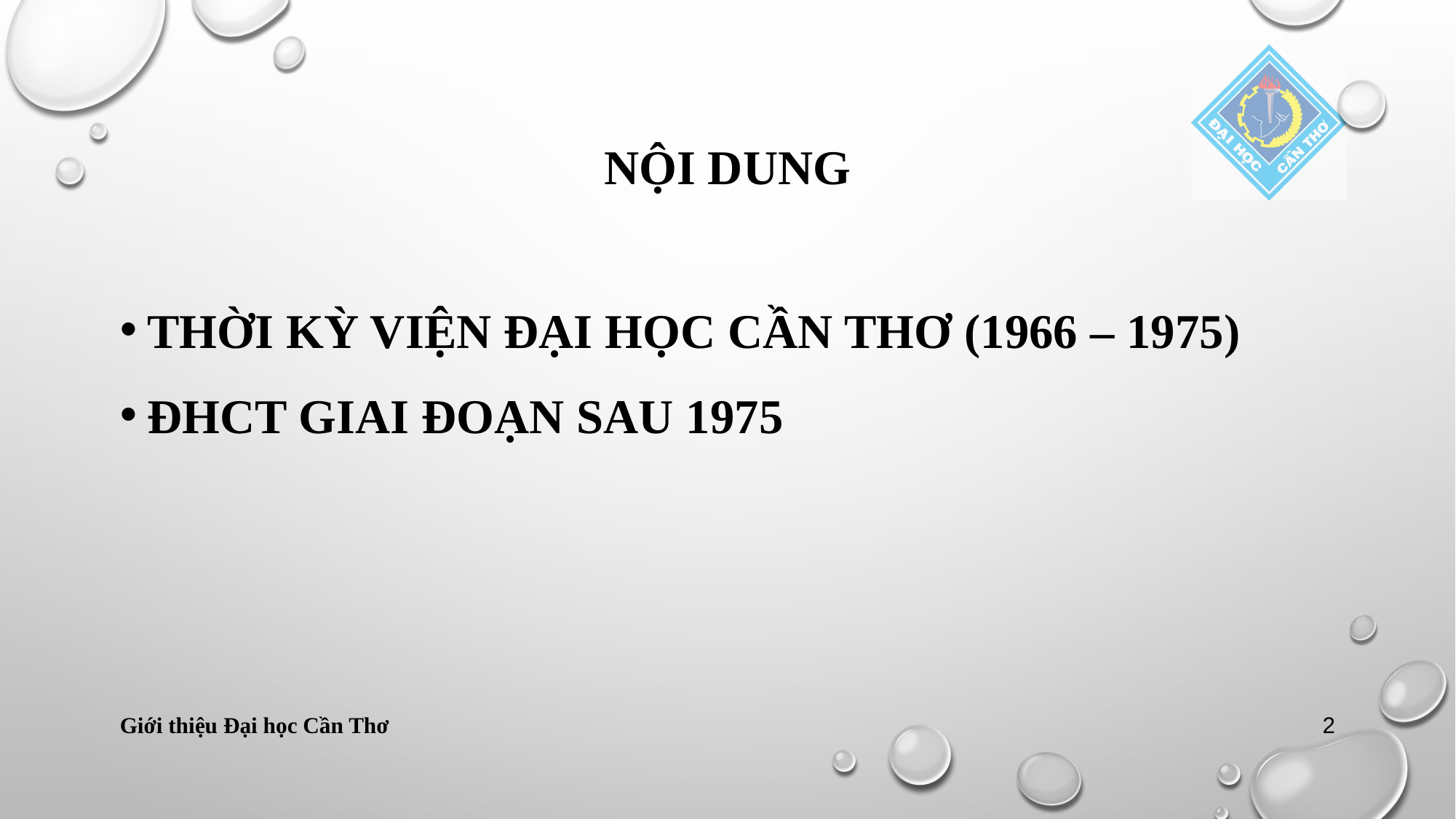

# Nội dung
Thời kỳ viện đại học cần thơ (1966 – 1975)
Đhct giai đoạn sau 1975

Giới thiệu Đại học Cần Thơ
2